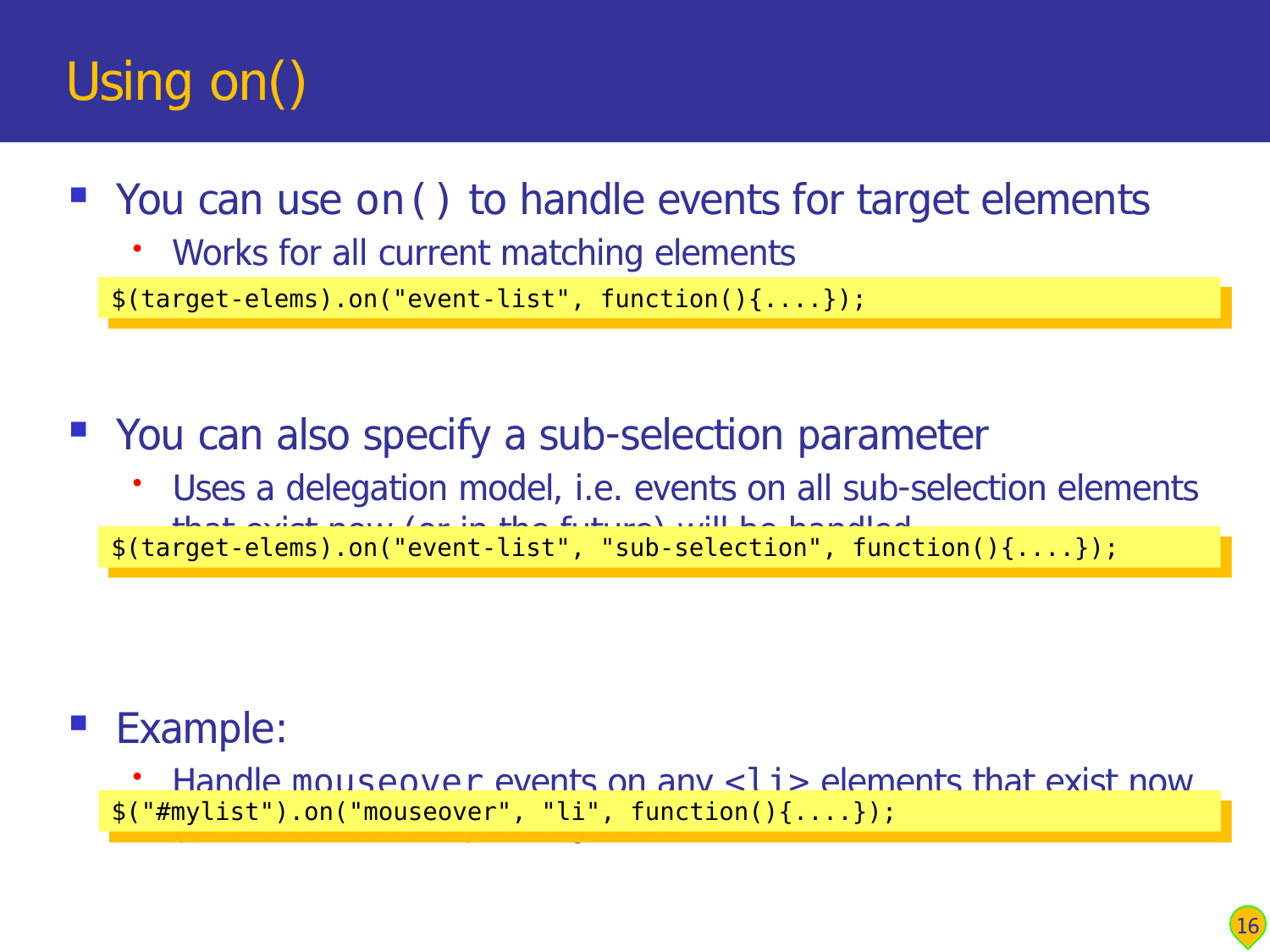

# Using on()
You can use on() to handle events for target elements
Works for all current matching elements

You can also specify a sub-selection parameter
Uses a delegation model, i.e. events on all sub-selection elements that exist now (or in the future) will be handled

Example:
Handle mouseover events on any <li> elements that exist now (or are added later) in #mylist

$(target-elems).on("event-list", function(){....});
$(target-elems).on("event-list", "sub-selection", function(){....});
$("#mylist").on("mouseover", "li", function(){....});
16